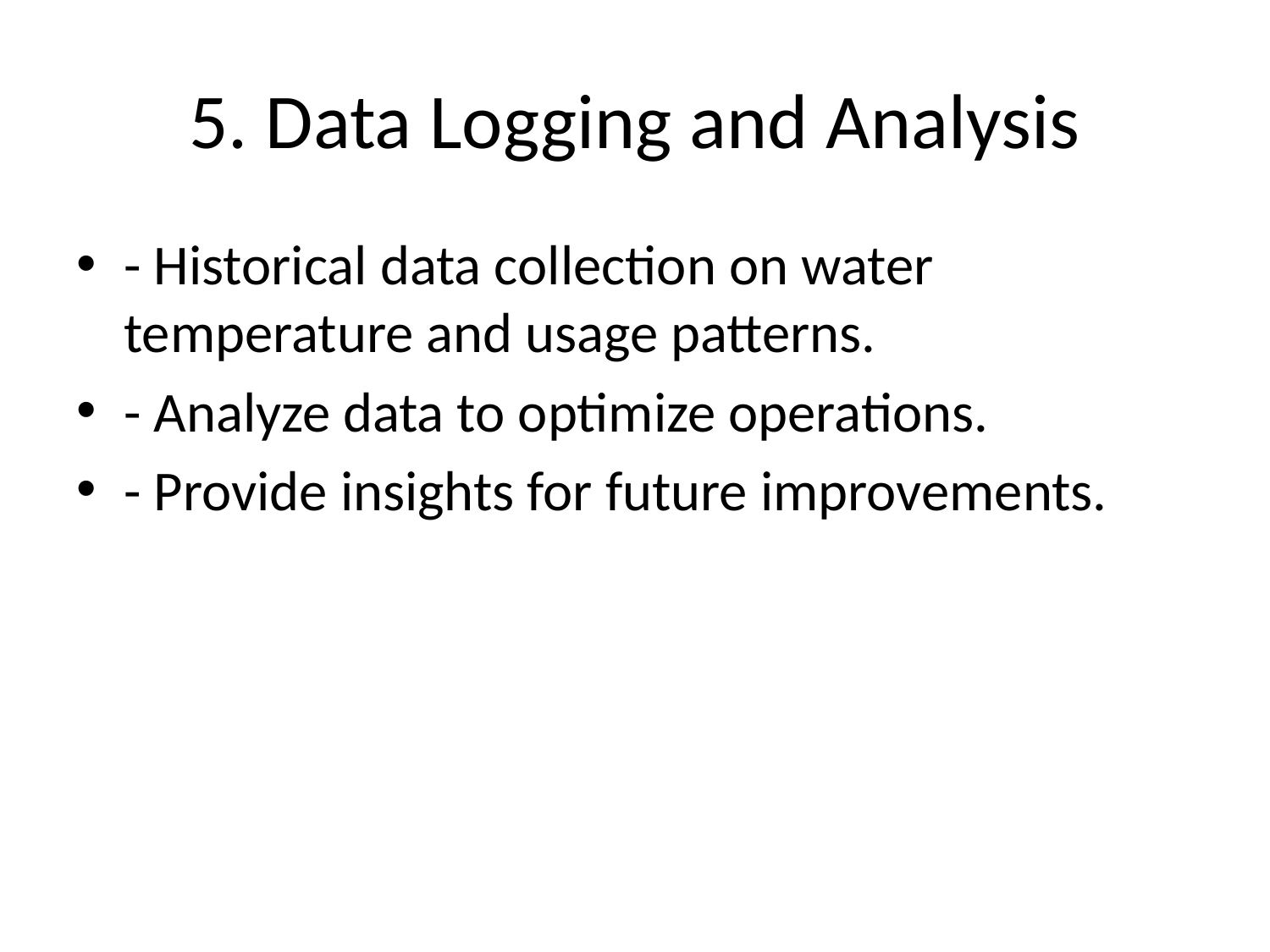

# 5. Data Logging and Analysis
- Historical data collection on water temperature and usage patterns.
- Analyze data to optimize operations.
- Provide insights for future improvements.